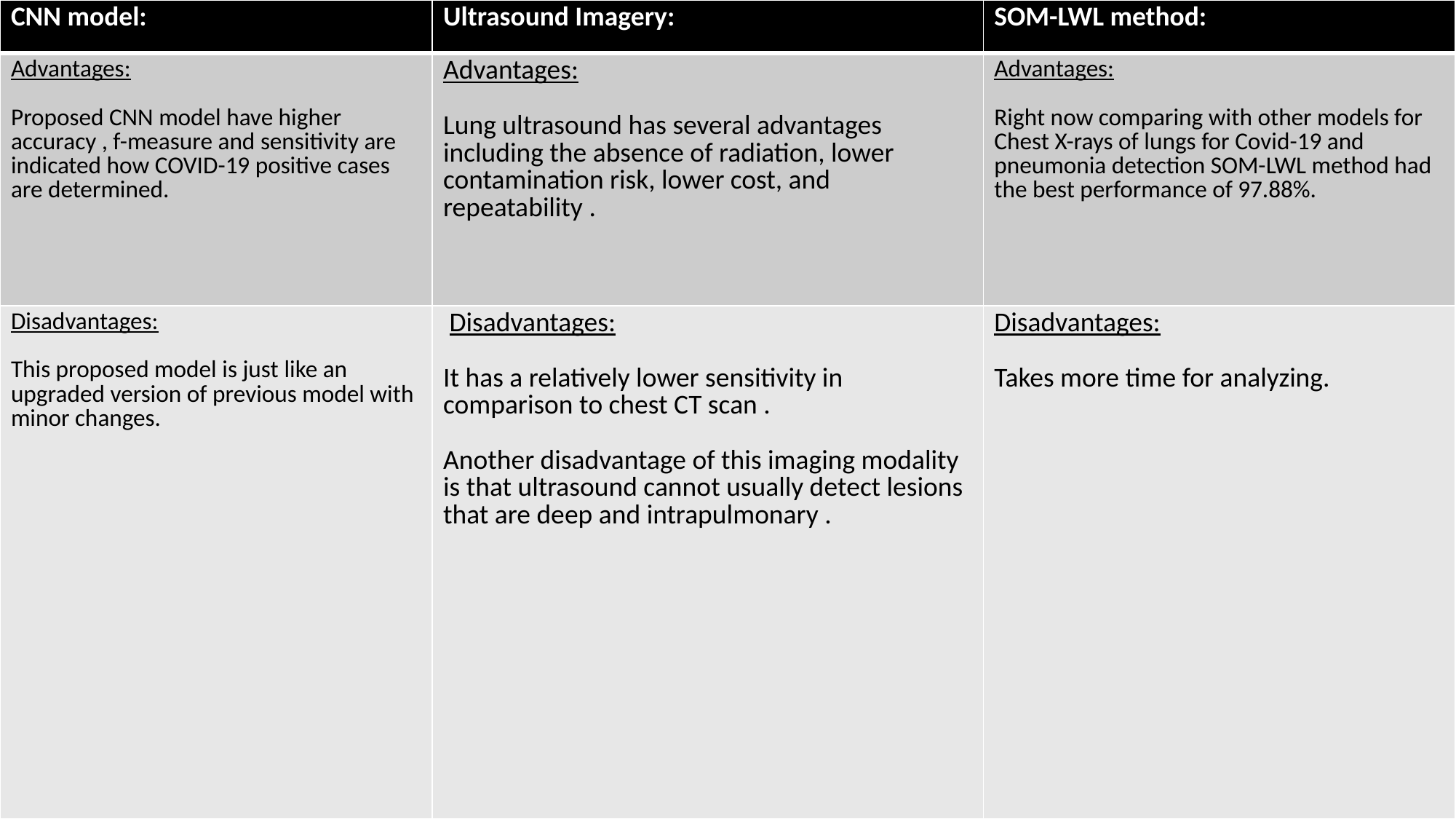

| CNN model: | Ultrasound Imagery: | SOM-LWL method: |
| --- | --- | --- |
| Advantages: Proposed CNN model have higher accuracy , f-measure and sensitivity are indicated how COVID-19 positive cases are determined. | Advantages: Lung ultrasound has several advantages including the absence of radiation, lower contamination risk, lower cost, and repeatability . | Advantages: Right now comparing with other models for Chest X-rays of lungs for Covid-19 and pneumonia detection SOM-LWL method had the best performance of 97.88%. |
| Disadvantages: This proposed model is just like an upgraded version of previous model with minor changes. | Disadvantages: It has a relatively lower sensitivity in comparison to chest CT scan . Another disadvantage of this imaging modality is that ultrasound cannot usually detect lesions that are deep and intrapulmonary . | Disadvantages: Takes more time for analyzing. |
#